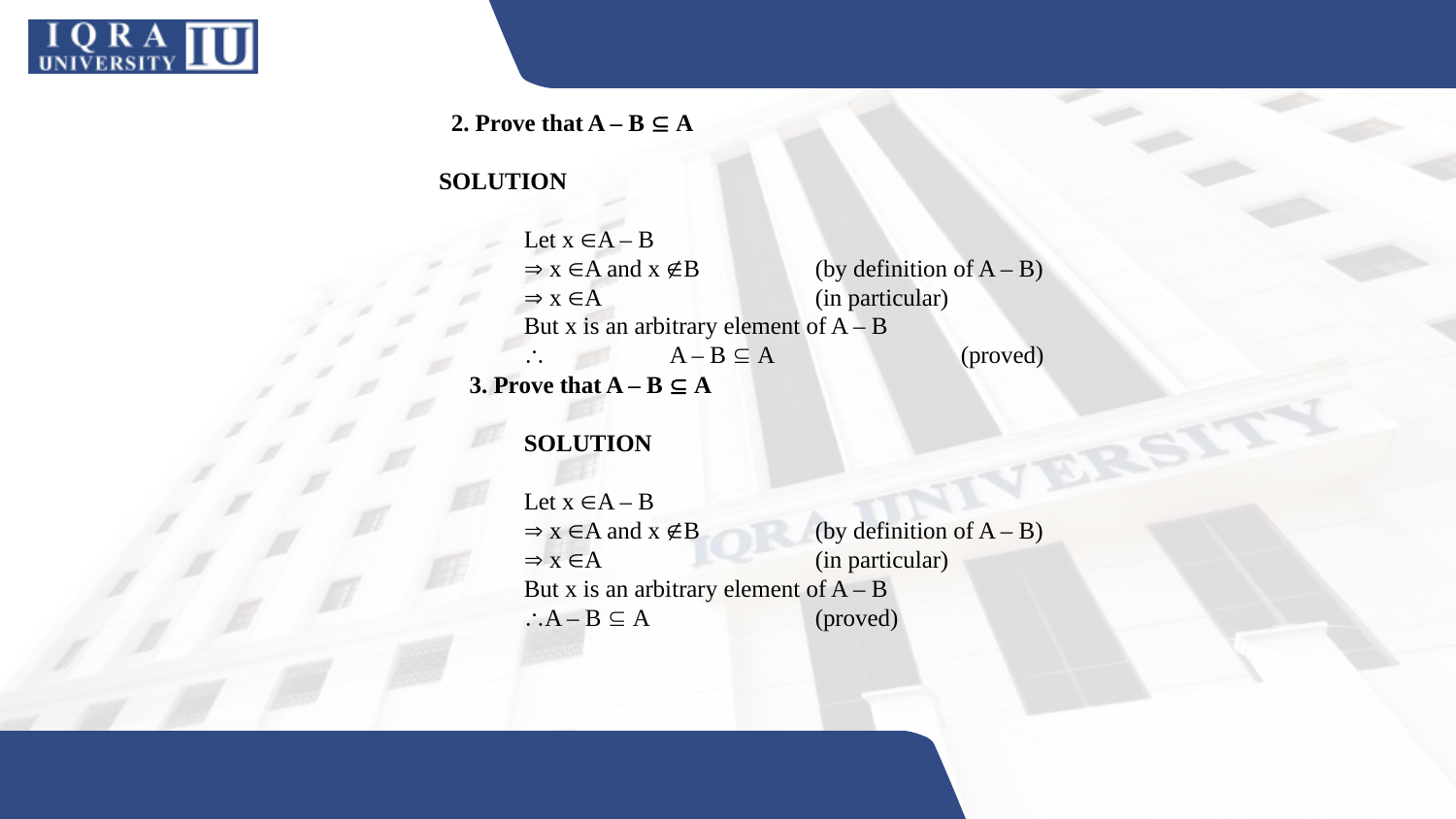

2. Prove that A – B ⊆ A

          SOLUTION

	Let x ∈A – B
	⇒ x ∈A and x ∉B	(by definition of A – B)
	⇒ x ∈A		(in particular)
	But x is an arbitrary element of A – B
	∴	A – B ⊆ A 		(proved)

   3. Prove that A – B ⊆ A

	SOLUTION

	Let x ∈A – B
	⇒ x ∈A and x ∉B	(by definition of A – B)
	⇒ x ∈A		(in particular)
	But x is an arbitrary element of A – B
	∴A – B ⊆ A 		(proved)